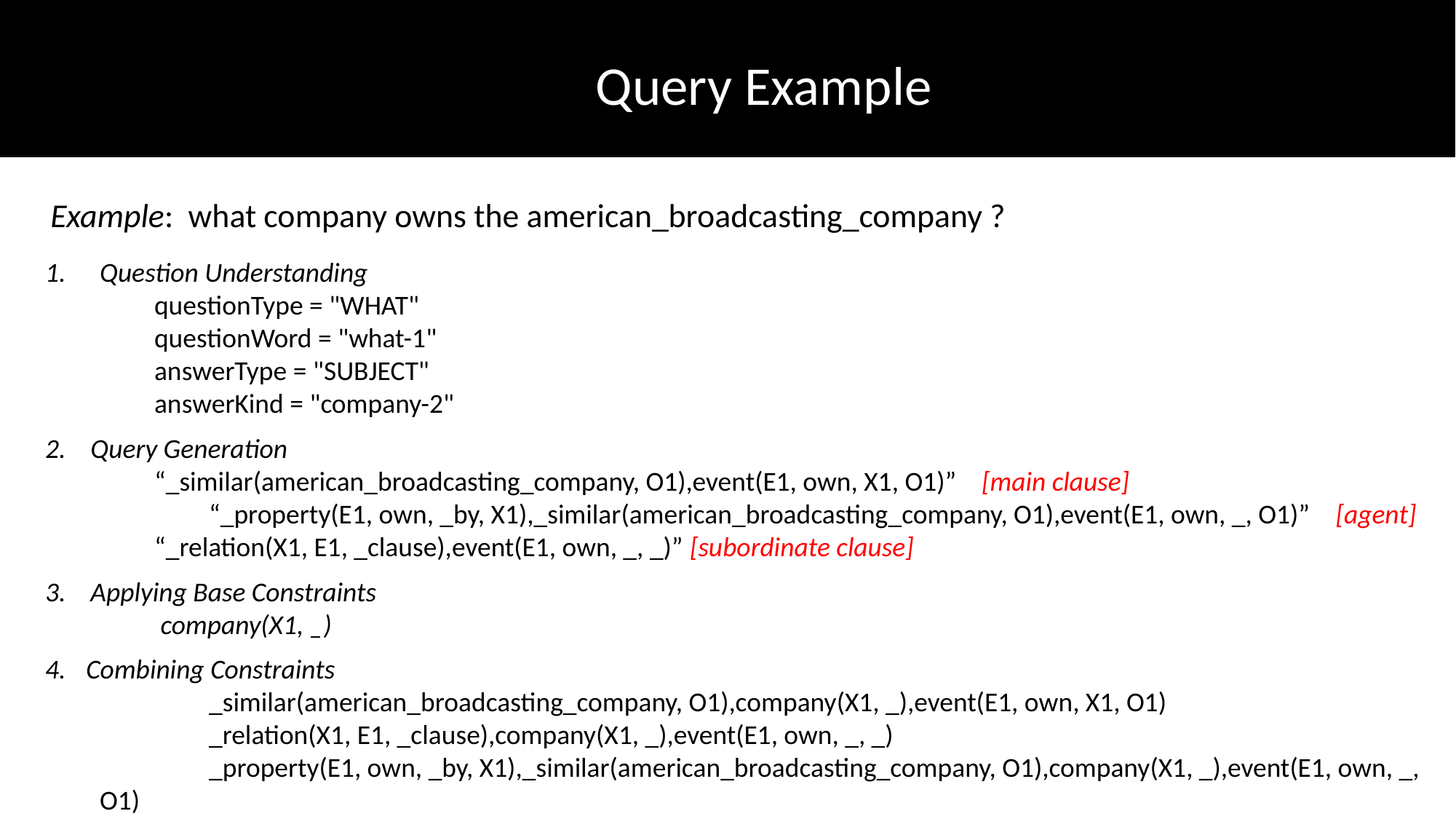

Query Example

Example:  what company owns the american_broadcasting_company ?
Question Understanding
	questionType = "WHAT"
	questionWord = "what-1"
	answerType = "SUBJECT"
	answerKind = "company-2"
2.    Query Generation
	“_similar(american_broadcasting_company, O1),event(E1, own, X1, O1)”    [main clause]
	“_property(E1, own, _by, X1),_similar(american_broadcasting_company, O1),event(E1, own, _, O1)”    [agent]
	“_relation(X1, E1, _clause),event(E1, own, _, _)” [subordinate clause]
3.    Applying Base Constraints
	 company(X1, _)
Combining Constraints
	_similar(american_broadcasting_company, O1),company(X1, _),event(E1, own, X1, O1)
	_relation(X1, E1, _clause),company(X1, _),event(E1, own, _, _)
	_property(E1, own, _by, X1),_similar(american_broadcasting_company, O1),company(X1, _),event(E1, own, _, O1)